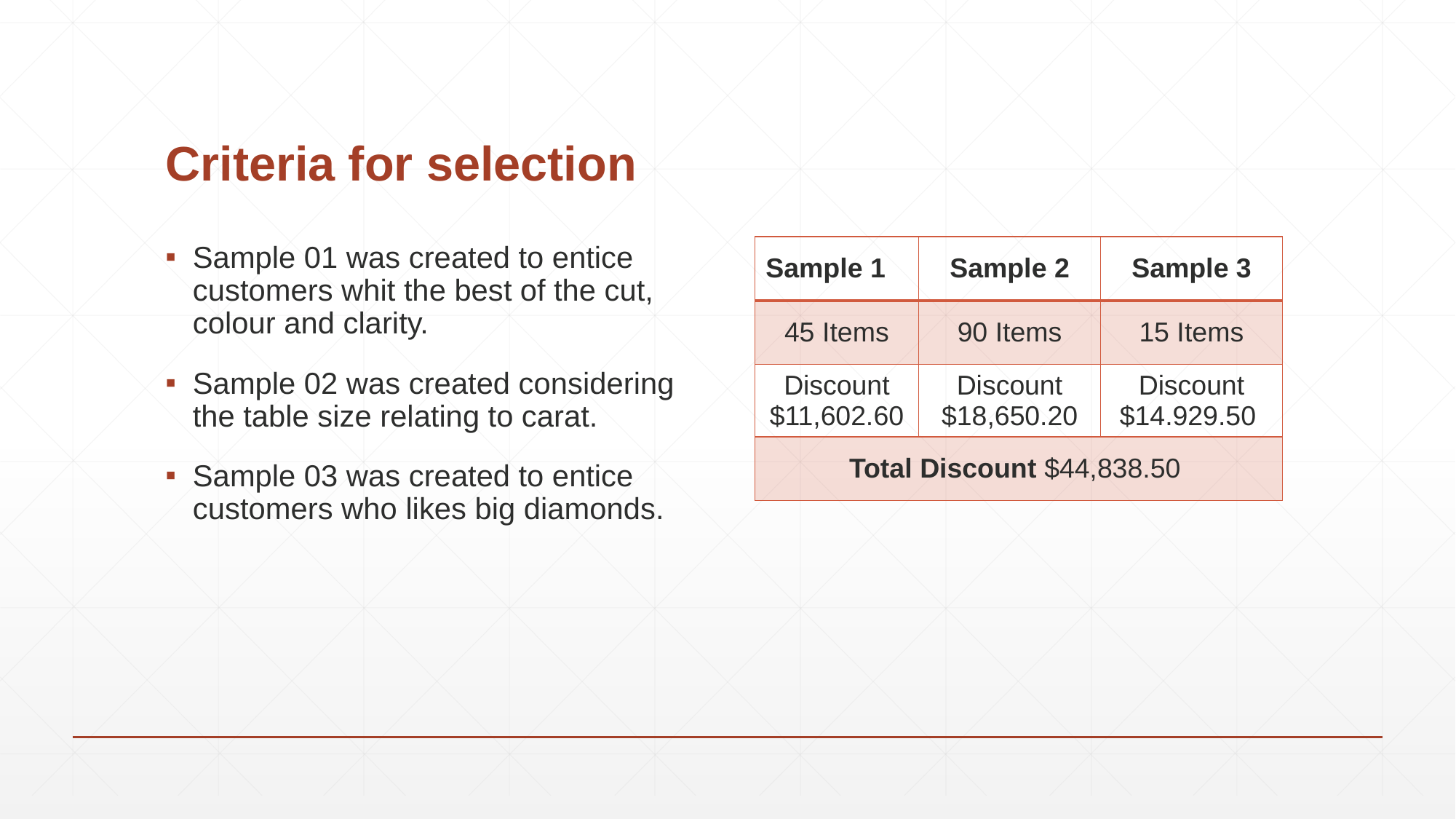

# Criteria for selection
Sample 01 was created to entice customers whit the best of the cut, colour and clarity.
Sample 02 was created considering the table size relating to carat.
Sample 03 was created to entice customers who likes big diamonds.

| Sample 1 | Sample 2 | Sample 3 |
| --- | --- | --- |
| 45 Items | 90 Items | 15 Items |
| Discount $11,602.60 | Discount $18,650.20 | Discount $14.929.50 |
| Total Discount $44,838.50 | 84 | 90 |